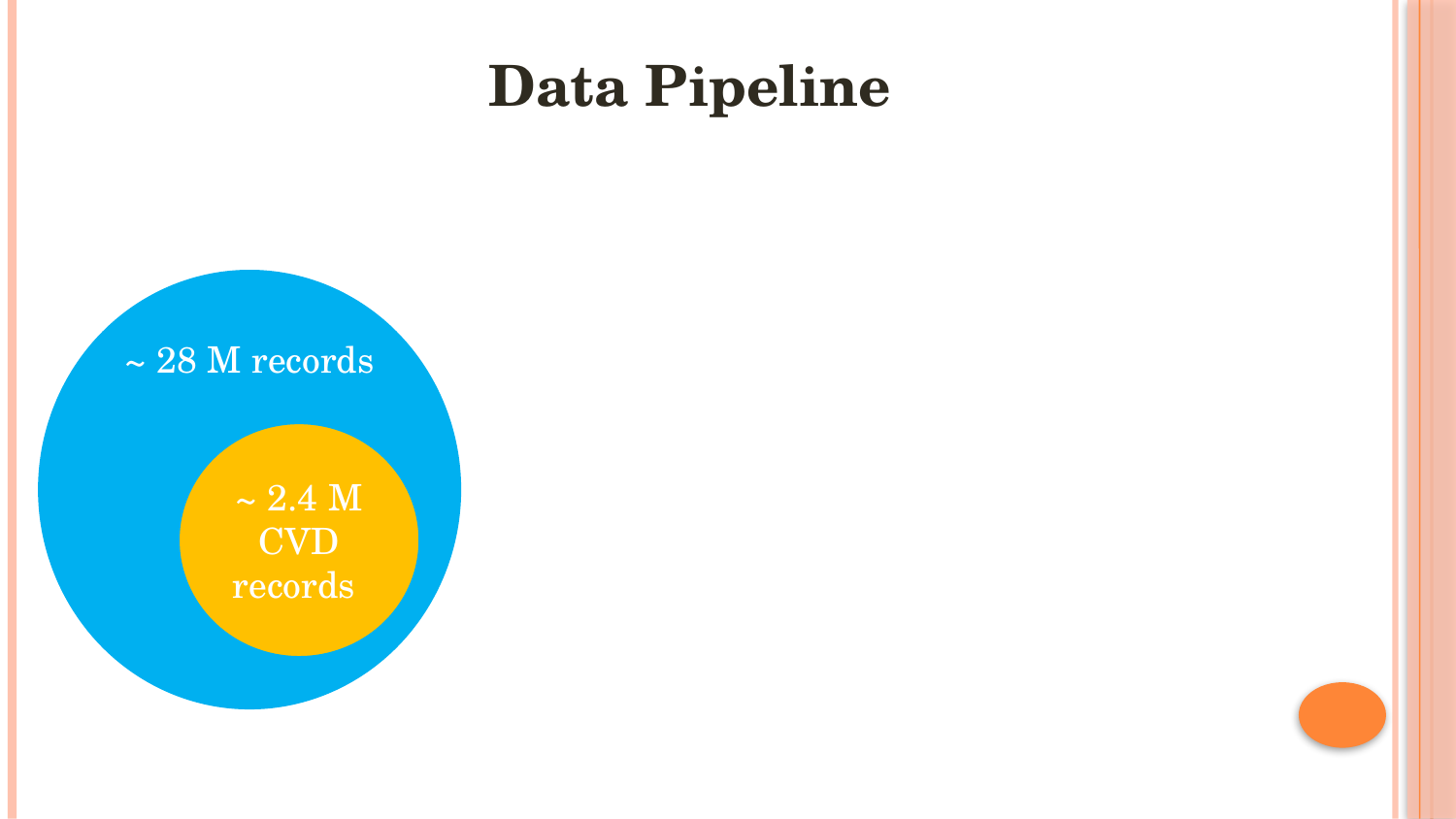

Data Pipeline
~ 28 M records

~ 2.4 M CVD records